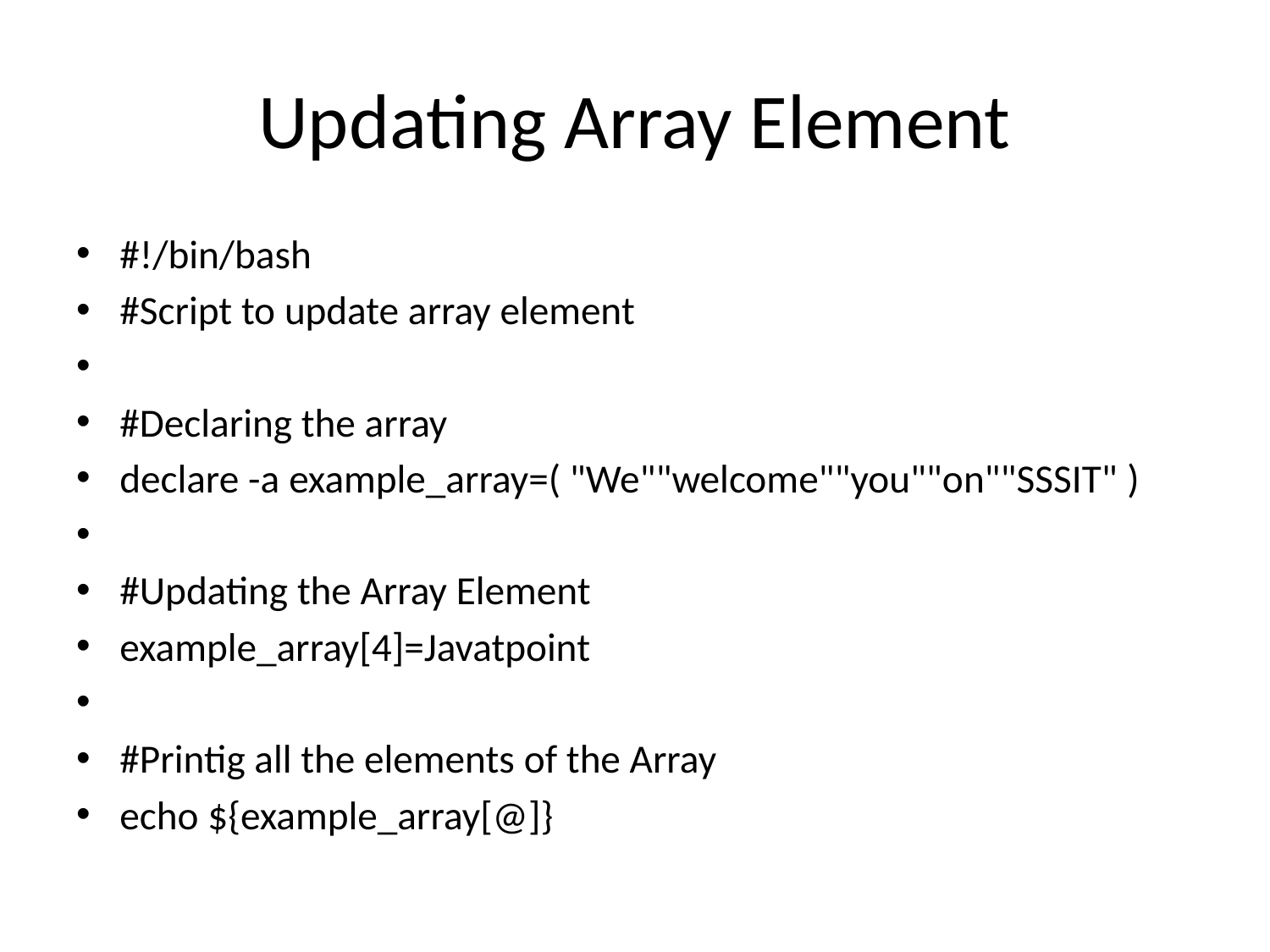

# Updating Array Element
#!/bin/bash
#Script to update array element

#Declaring the array
declare -a example_array=( "We""welcome""you""on""SSSIT" )

#Updating the Array Element
example_array[4]=Javatpoint

#Printig all the elements of the Array
echo ${example_array[@]}